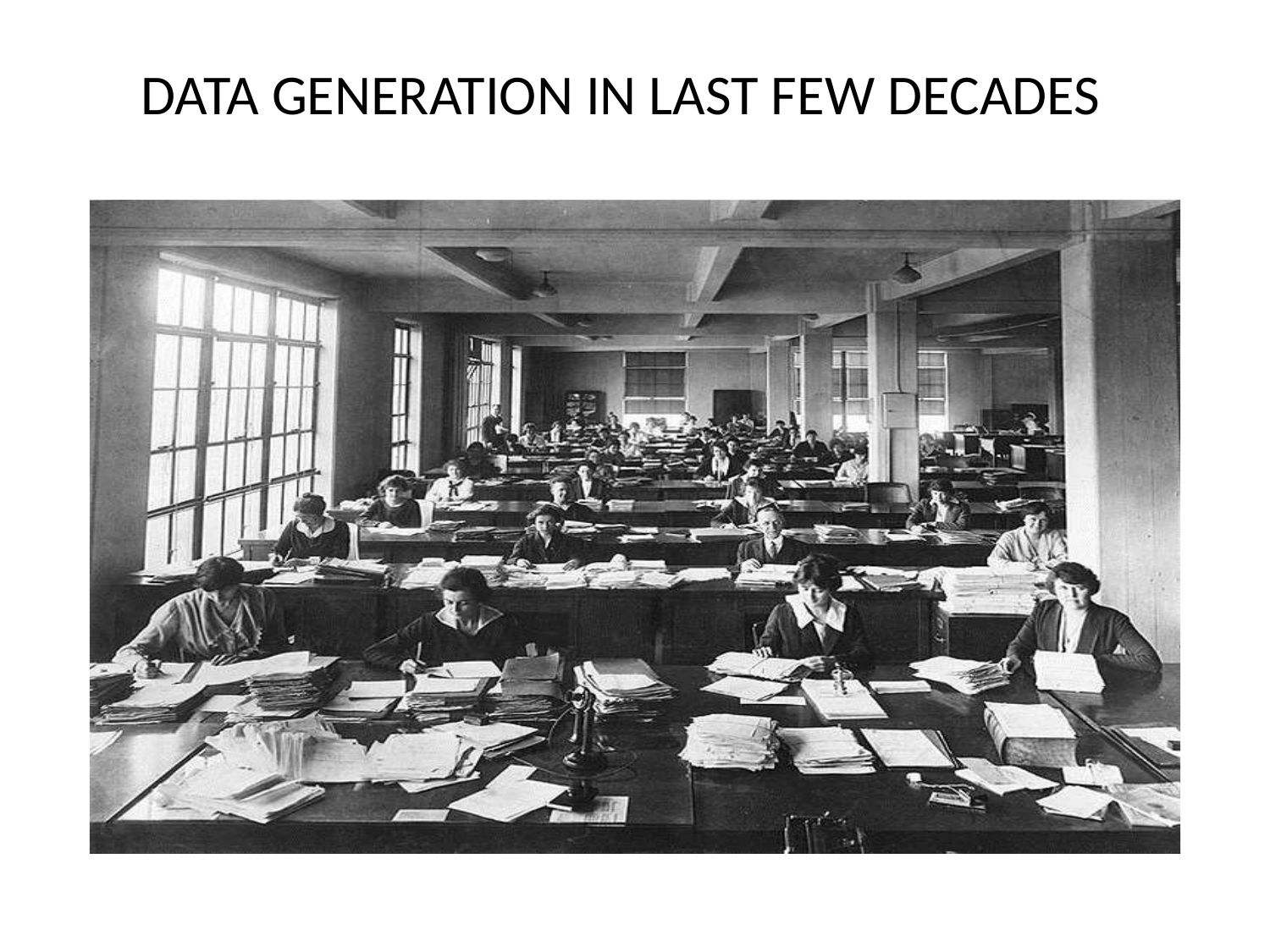

# DATA GENERATION IN LAST FEW DECADES